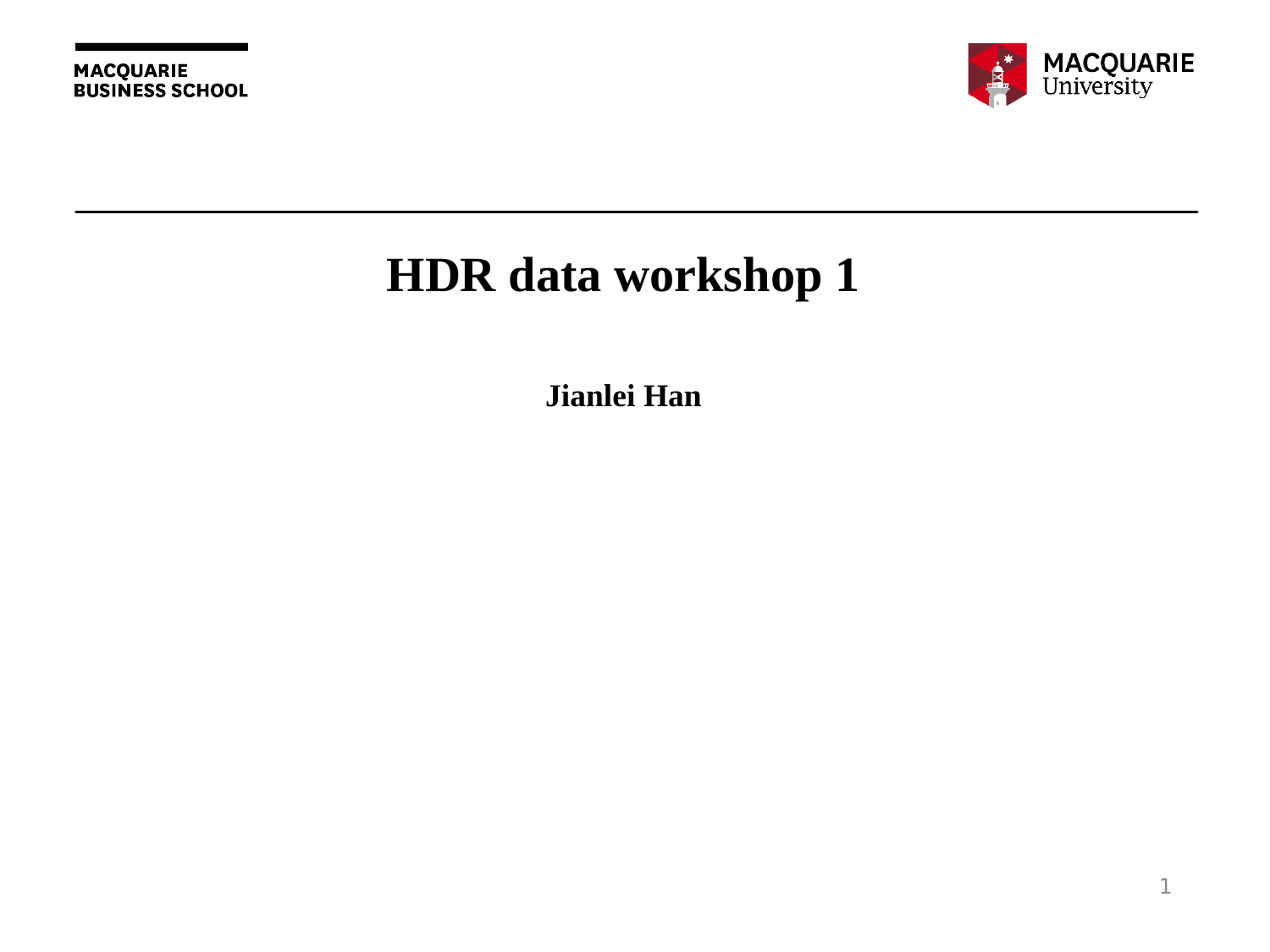

# HDR data workshop 1 Jianlei Han

1